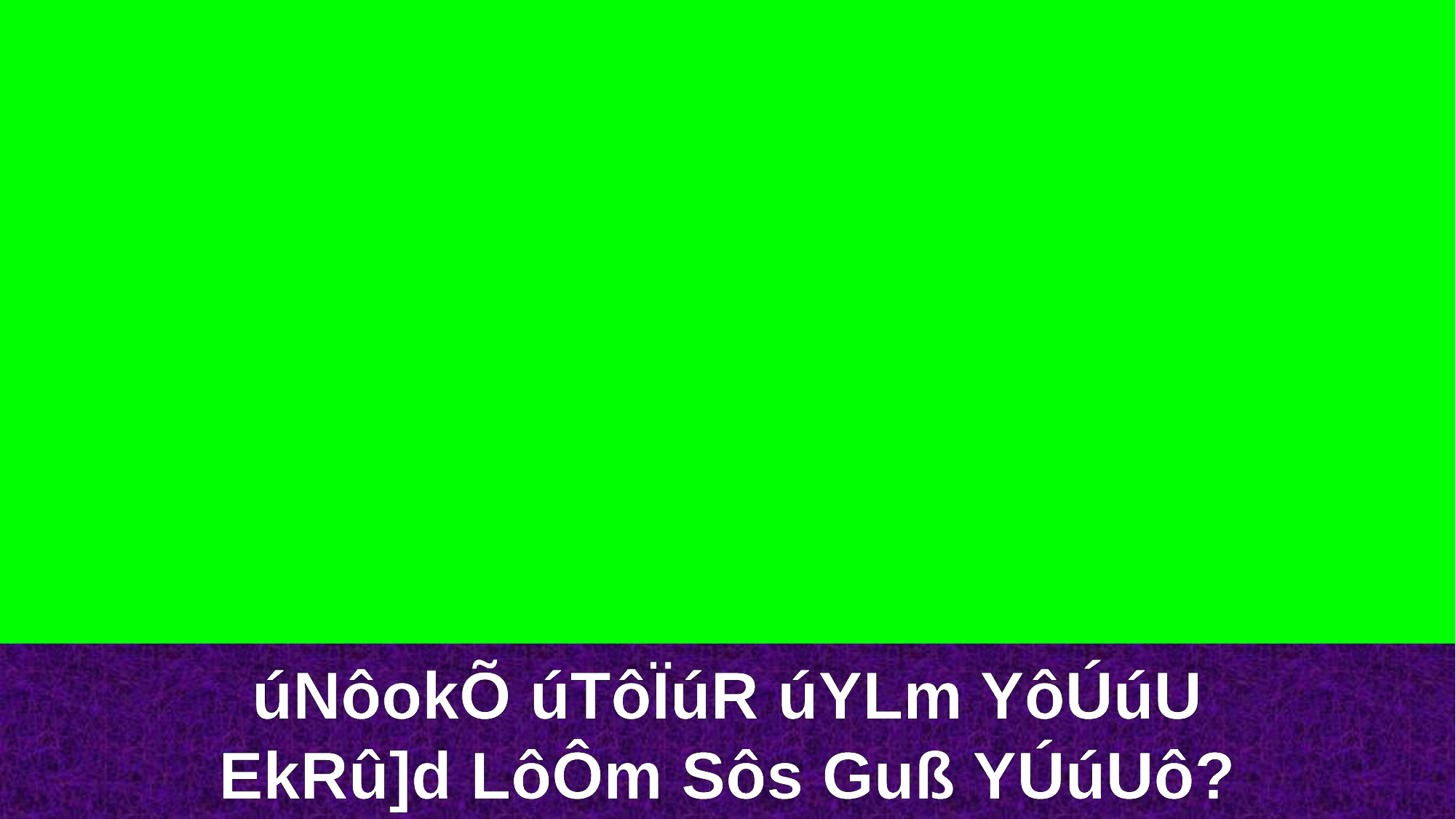

úNôokÕ úTôÏúR úYLm YôÚúU
EkRû]d LôÔm Sôs Guß YÚúUô?